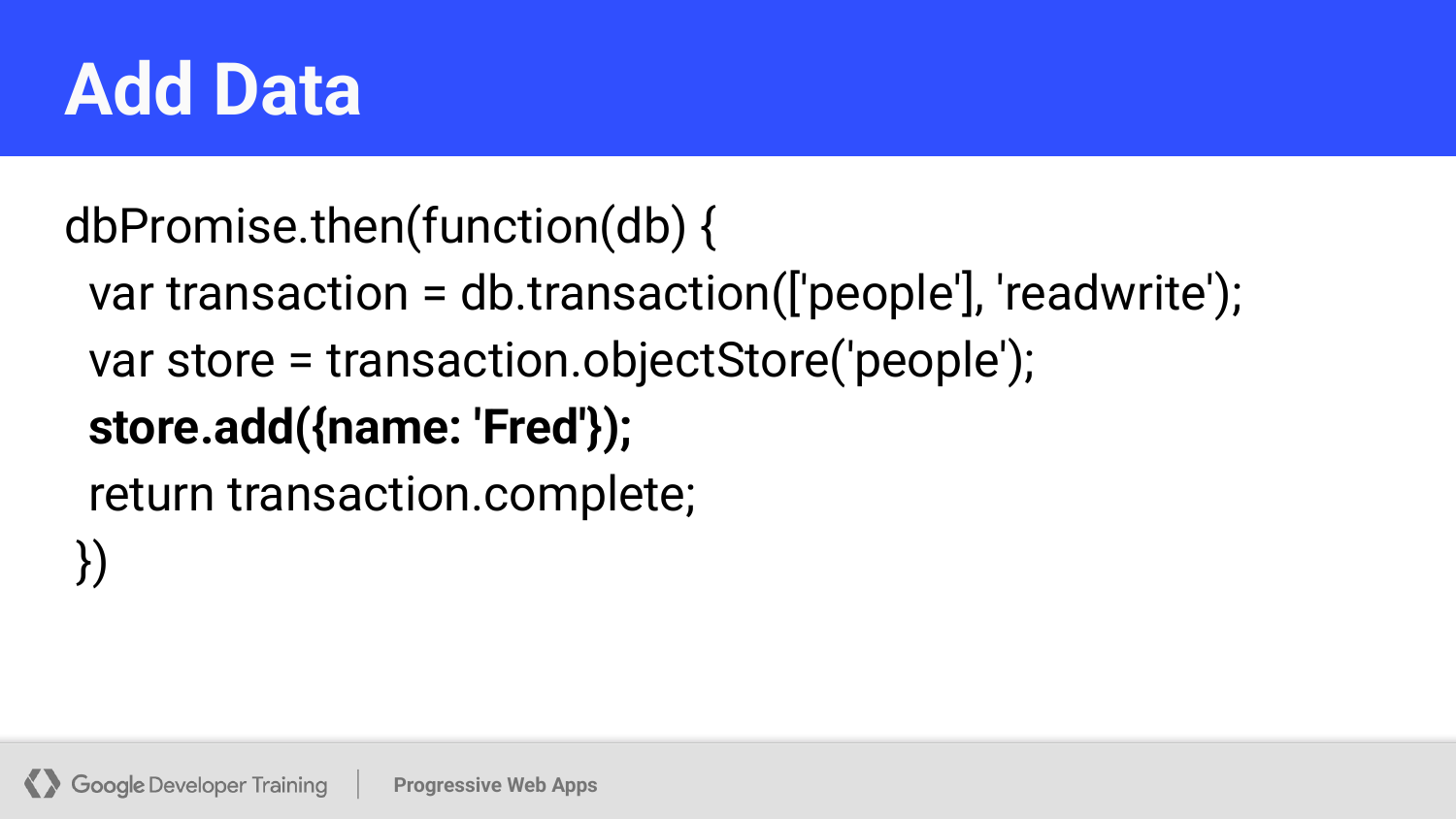

# Add Data
dbPromise.then(function(db) {
  var transaction = db.transaction(['people'], 'readwrite');
  var store = transaction.objectStore('people');
  store.add({name: 'Fred'});
  return transaction.complete;
 })